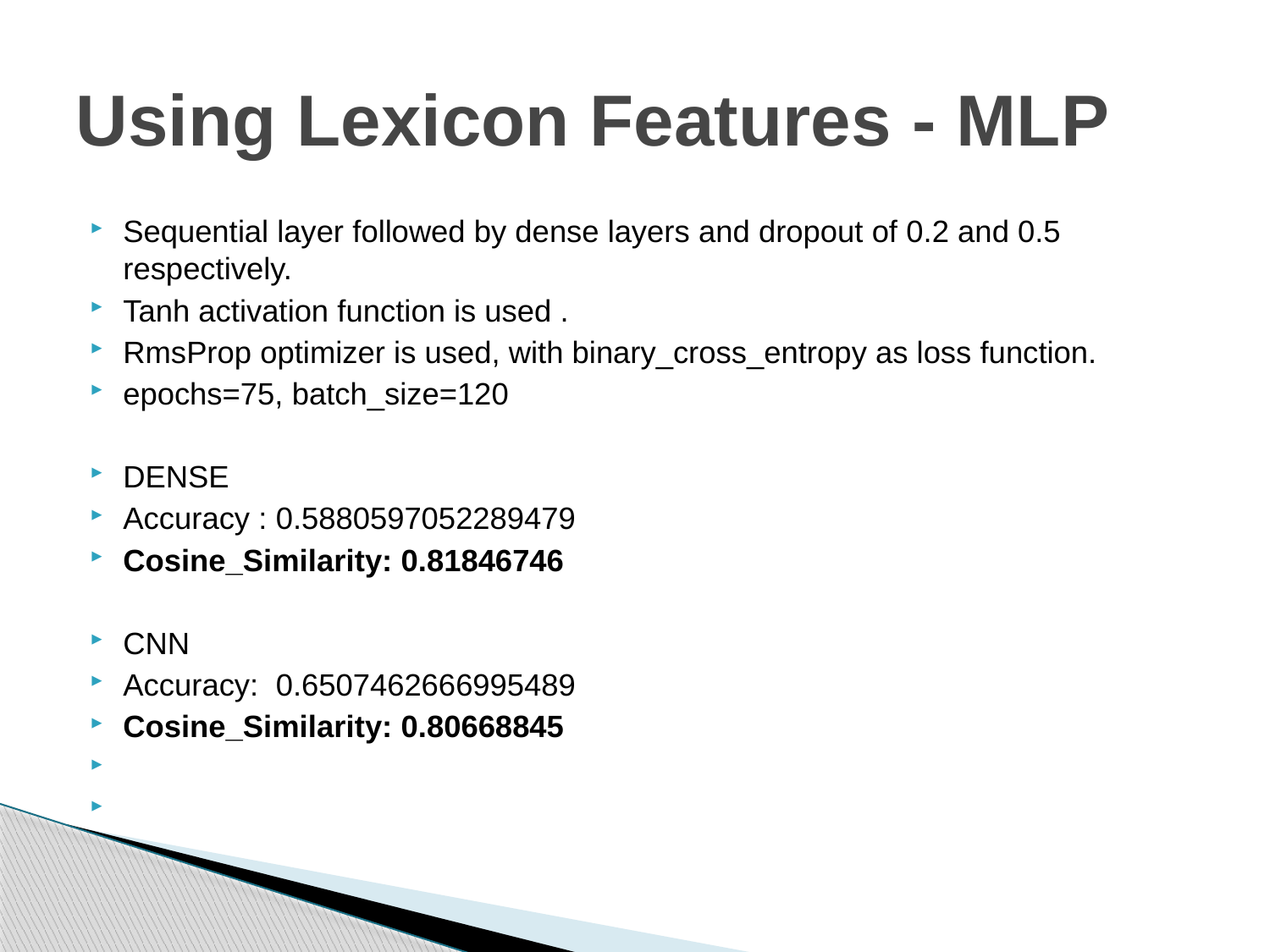

# Using Lexicon Features - MLP
Sequential layer followed by dense layers and dropout of 0.2 and 0.5 respectively.
Tanh activation function is used .
RmsProp optimizer is used, with binary_cross_entropy as loss function.
epochs=75, batch_size=120

DENSE
Accuracy : 0.5880597052289479
Cosine_Similarity: 0.81846746

CNN
Accuracy:  0.6507462666995489
Cosine_Similarity: 0.80668845